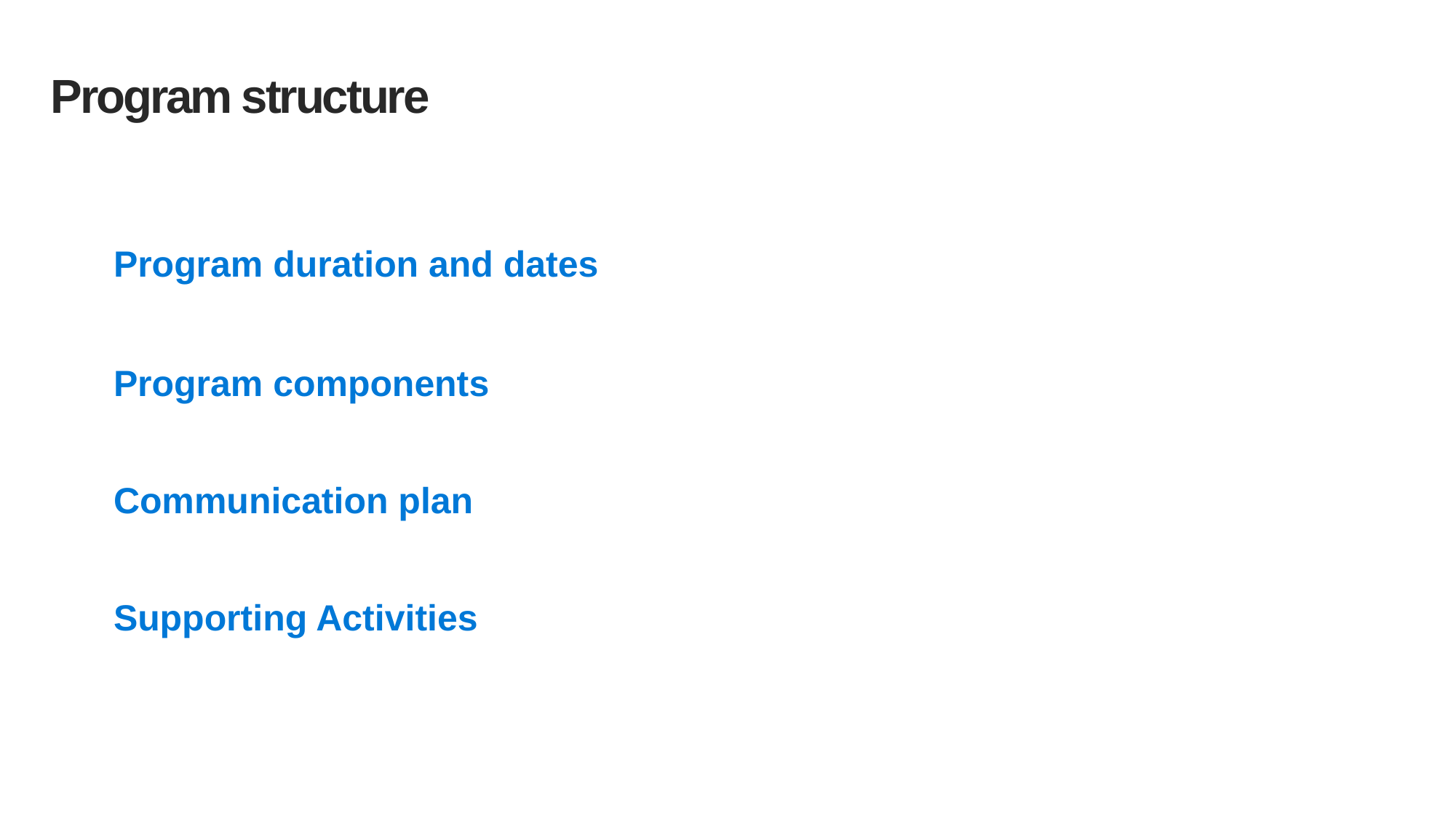

# Program structure
Program duration and dates
Program components
Communication plan
Supporting Activities